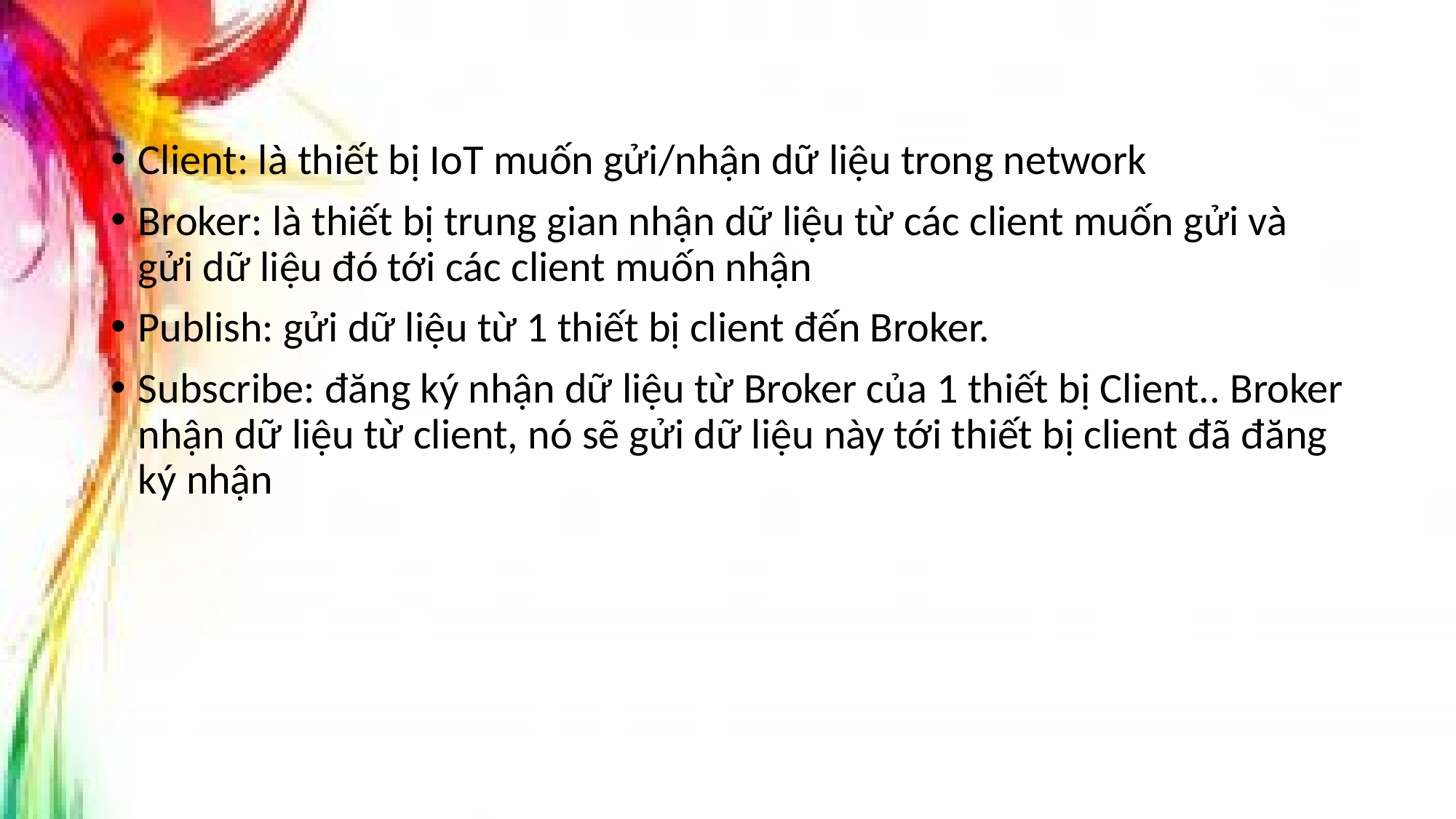

#
Client: là thiết bị IoT muốn gửi/nhận dữ liệu trong network
Broker: là thiết bị trung gian nhận dữ liệu từ các client muốn gửi và gửi dữ liệu đó tới các client muốn nhận
Publish: gửi dữ liệu từ 1 thiết bị client đến Broker.
Subscribe: đăng ký nhận dữ liệu từ Broker của 1 thiết bị Client.. Broker nhận dữ liệu từ client, nó sẽ gửi dữ liệu này tới thiết bị client đã đăng ký nhận